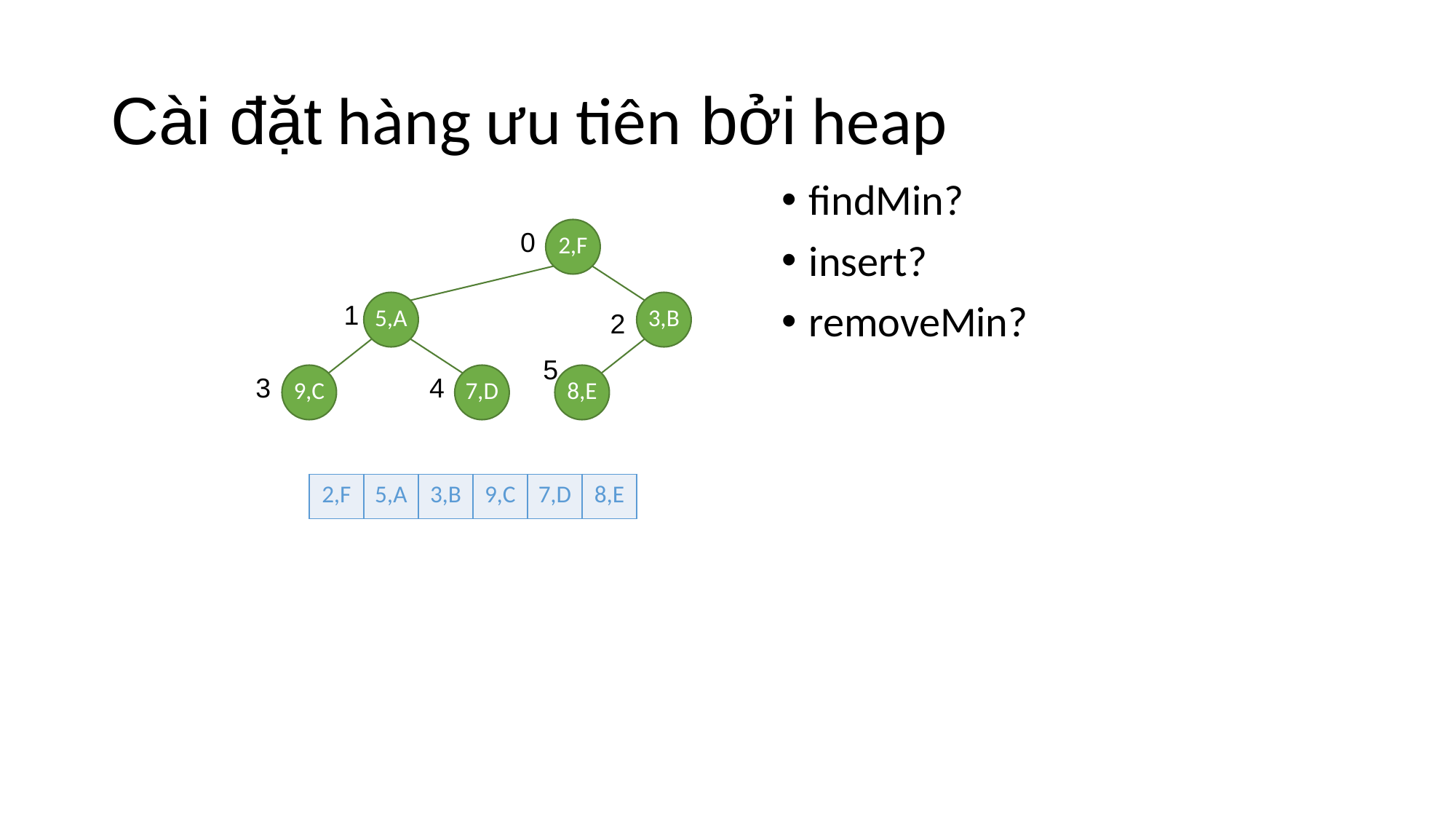

# Cài đặt hàng ưu tiên bởi heap

findMin?
insert?
removeMin?

0
2,F
1
5,A
3,B
2
5
3
9,C
4
7,D
8,E
| 2,F | 5,A | 3,B | 9,C | 7,D | 8,E |
| --- | --- | --- | --- | --- | --- |
14